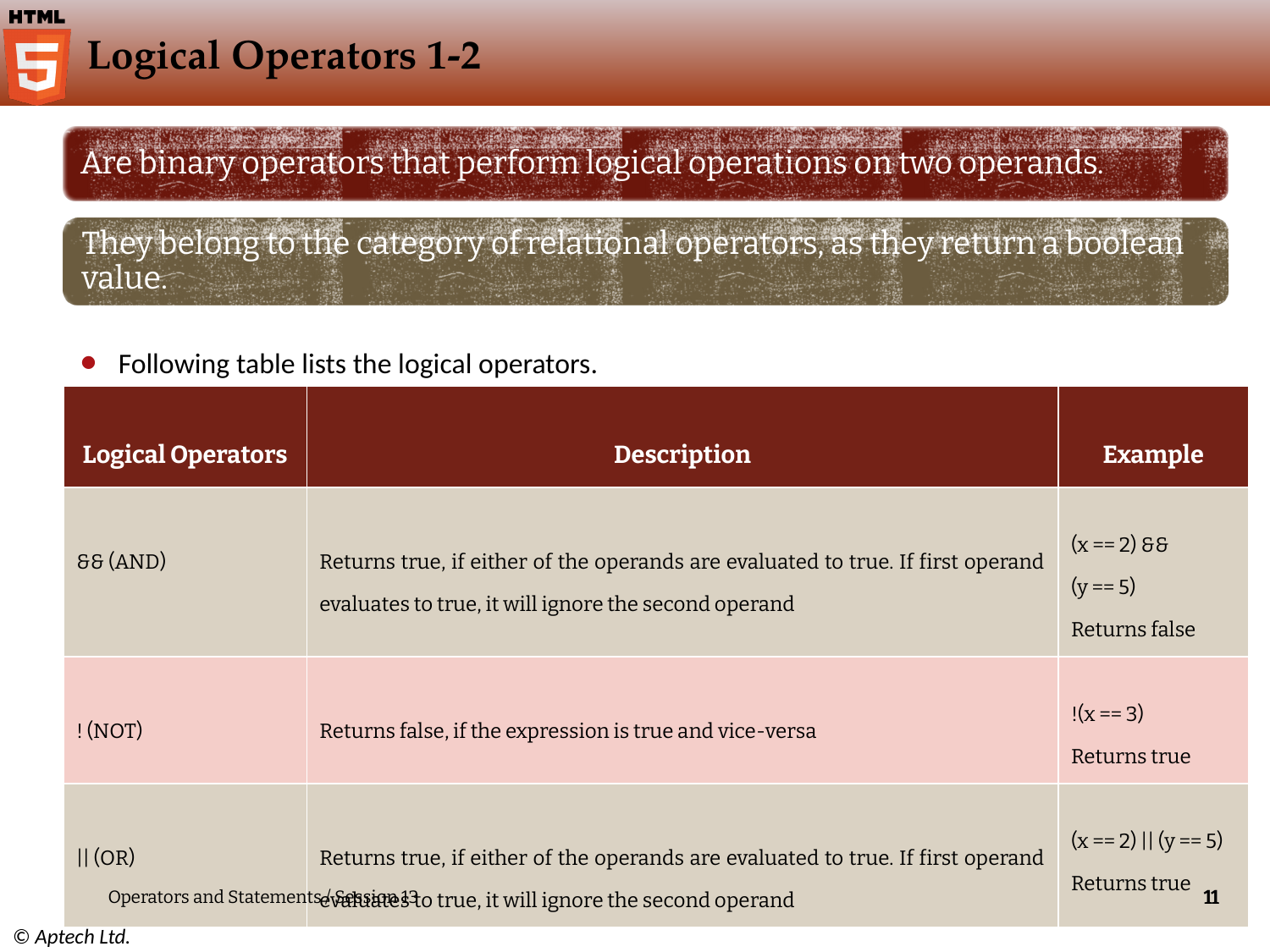

# Logical Operators 1-2
Are binary operators that perform logical operations on two operands.
They belong to the category of relational operators, as they return a boolean value.
Following table lists the logical operators.
| Logical Operators | Description | Example |
| --- | --- | --- |
| && (AND) | Returns true, if either of the operands are evaluated to true. If first operand evaluates to true, it will ignore the second operand | (x == 2) && (y == 5) Returns false |
| ! (NOT) | Returns false, if the expression is true and vice-versa | !(x == 3) Returns true |
| || (OR) | Returns true, if either of the operands are evaluated to true. If first operand evaluates to true, it will ignore the second operand | (x == 2) || (y == 5) Returns true |
Operators and Statements / Session 13
11